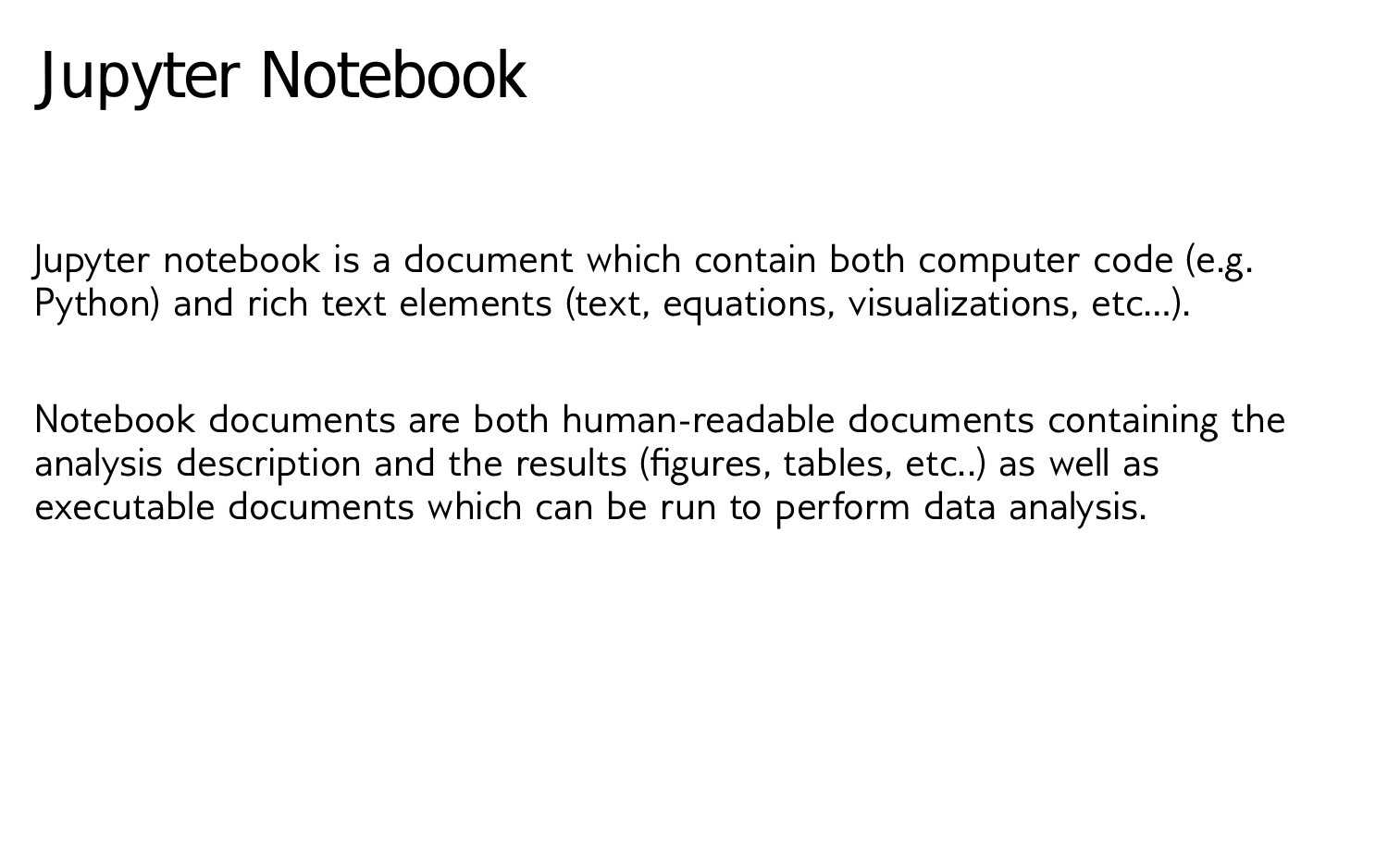

# Jupyter Notebook

Jupyter notebook is a document which contain both computer code (e.g. Python) and rich text elements (text, equations, visualizations, etc…).

Notebook documents are both human-readable documents containing the analysis description and the results (figures, tables, etc..) as well as executable documents which can be run to perform data analysis.